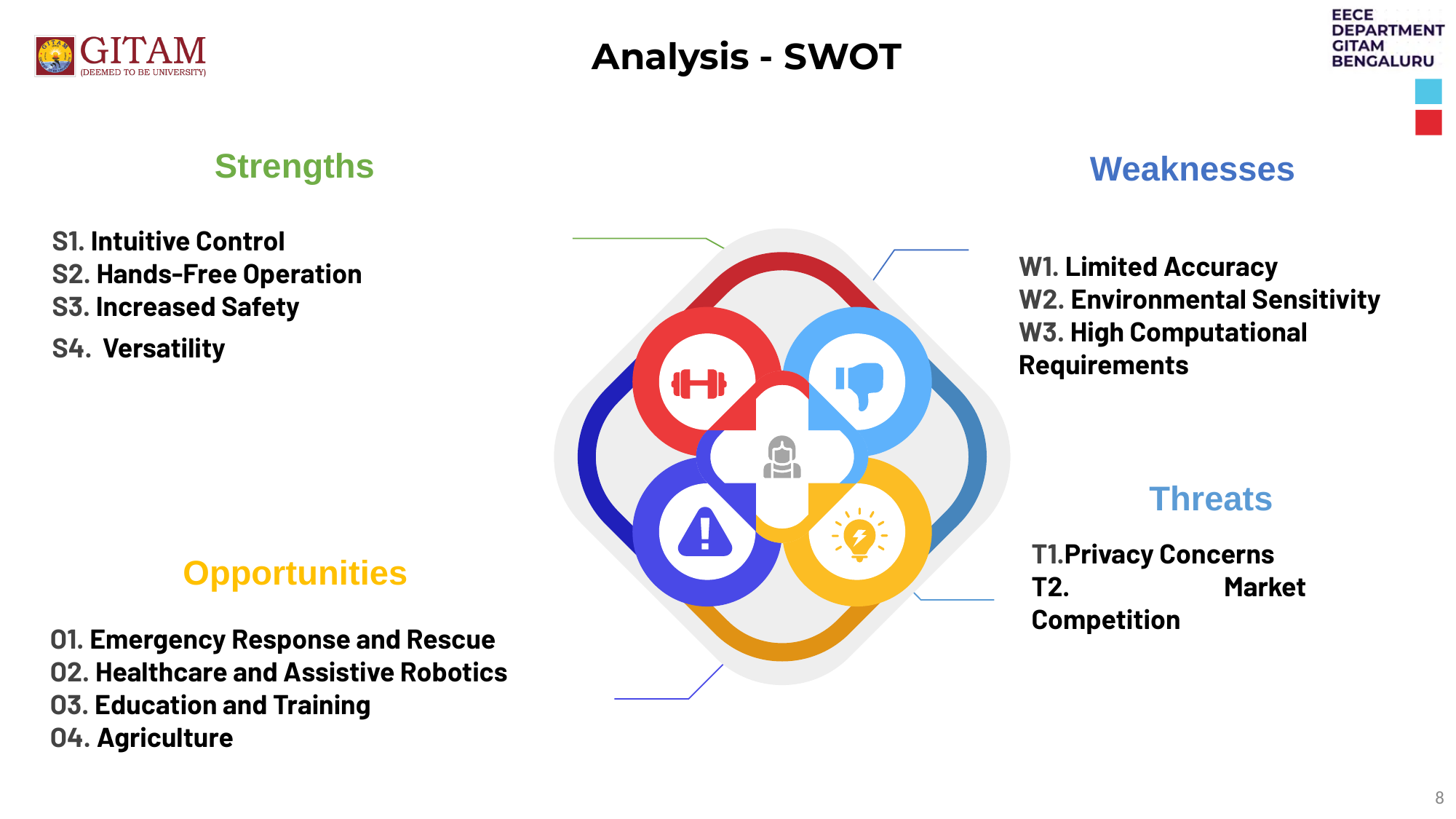

Analysis - SWOT
Weaknesses
W1. Limited Accuracy
W2. Environmental Sensitivity
W3. High Computational   Requirements

Strengths
S1. Intuitive Control
S2. Hands-Free Operation
S3. Increased Safety
S4. Versatility

Threats

T1.Privacy Concerns
T2. Market Competition
Opportunities
O1. Emergency Response and Rescue
O2. Healthcare and Assistive Robotics
O3. Education and Training
O4. Agriculture

8